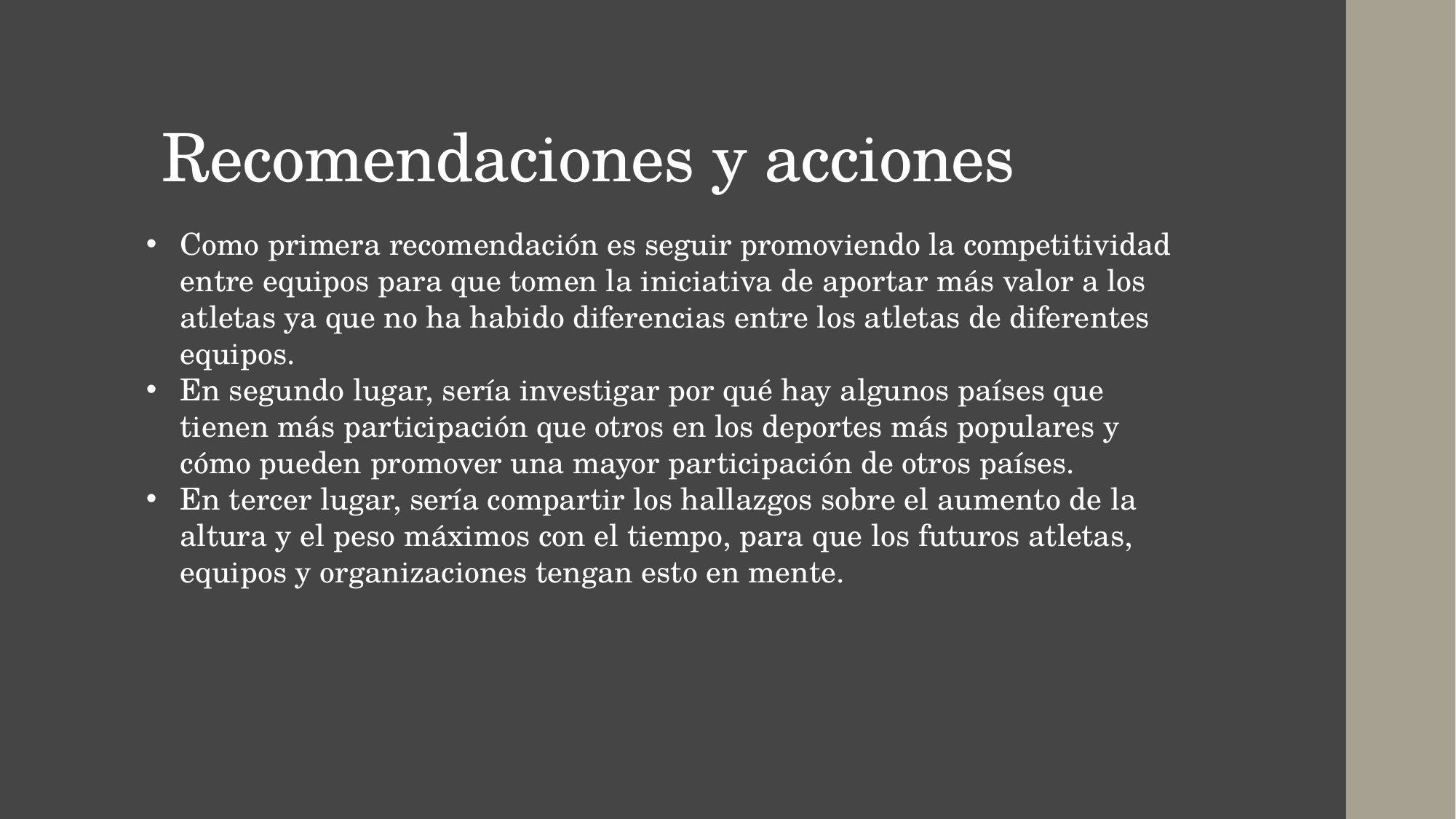

# Recomendaciones y acciones
Como primera recomendación es seguir promoviendo la competitividad entre equipos para que tomen la iniciativa de aportar más valor a los atletas ya que no ha habido diferencias entre los atletas de diferentes equipos.
En segundo lugar, sería investigar por qué hay algunos países que tienen más participación que otros en los deportes más populares y cómo pueden promover una mayor participación de otros países.
En tercer lugar, sería compartir los hallazgos sobre el aumento de la altura y el peso máximos con el tiempo, para que los futuros atletas, equipos y organizaciones tengan esto en mente.